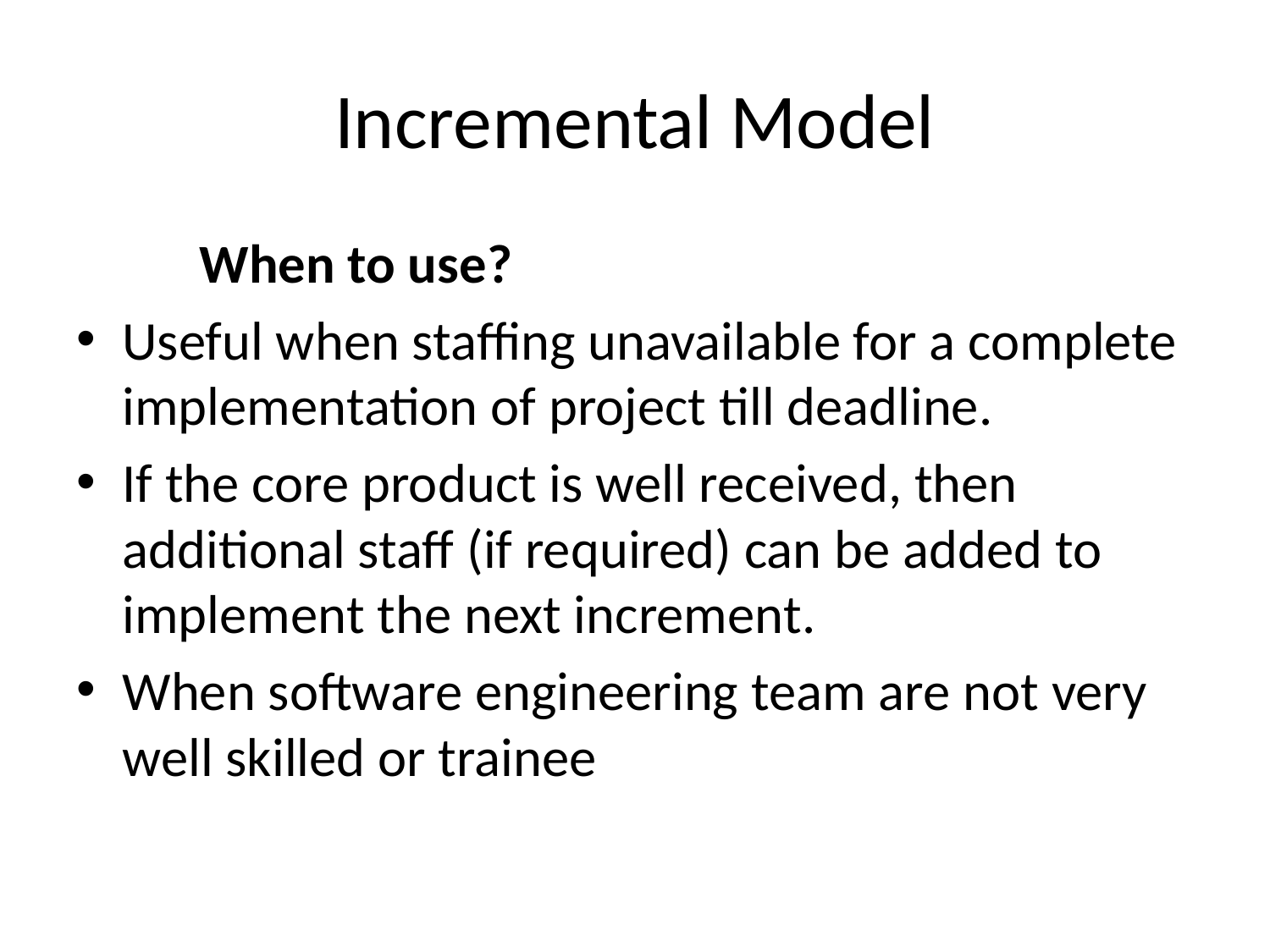

# Incremental Model
			When to use?
Useful when staffing unavailable for a complete implementation of project till deadline.
If the core product is well received, then additional staff (if required) can be added to implement the next increment.
When software engineering team are not very well skilled or trainee